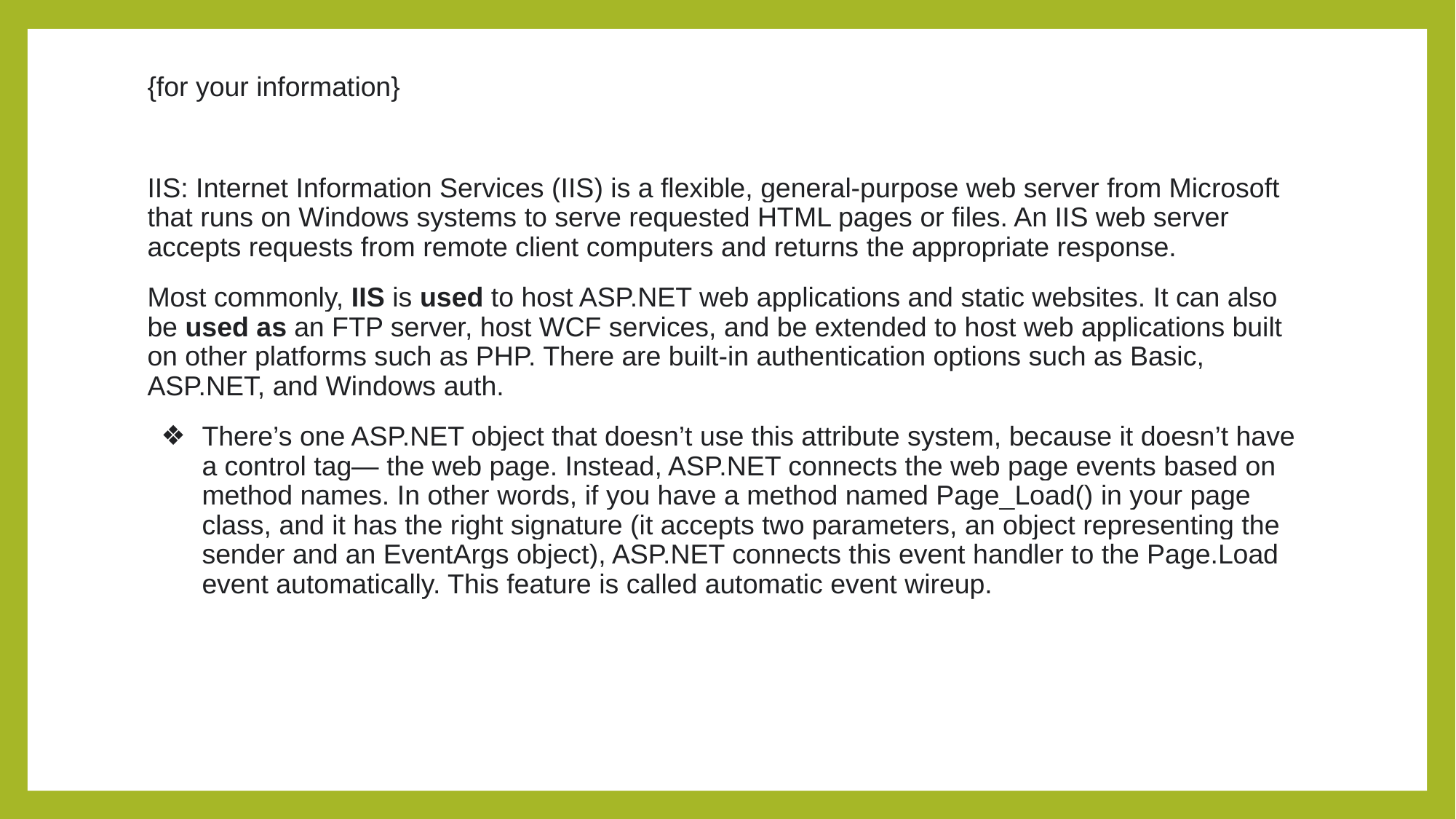

{for your information}

IIS: Internet Information Services (IIS) is a flexible, general-purpose web server from Microsoft that runs on Windows systems to serve requested HTML pages or files. An IIS web server accepts requests from remote client computers and returns the appropriate response.
Most commonly, IIS is used to host ASP.NET web applications and static websites. It can also be used as an FTP server, host WCF services, and be extended to host web applications built on other platforms such as PHP. There are built-in authentication options such as Basic, ASP.NET, and Windows auth.
There’s one ASP.NET object that doesn’t use this attribute system, because it doesn’t have a control tag— the web page. Instead, ASP.NET connects the web page events based on method names. In other words, if you have a method named Page_Load() in your page class, and it has the right signature (it accepts two parameters, an object representing the sender and an EventArgs object), ASP.NET connects this event handler to the Page.Load event automatically. This feature is called automatic event wireup.